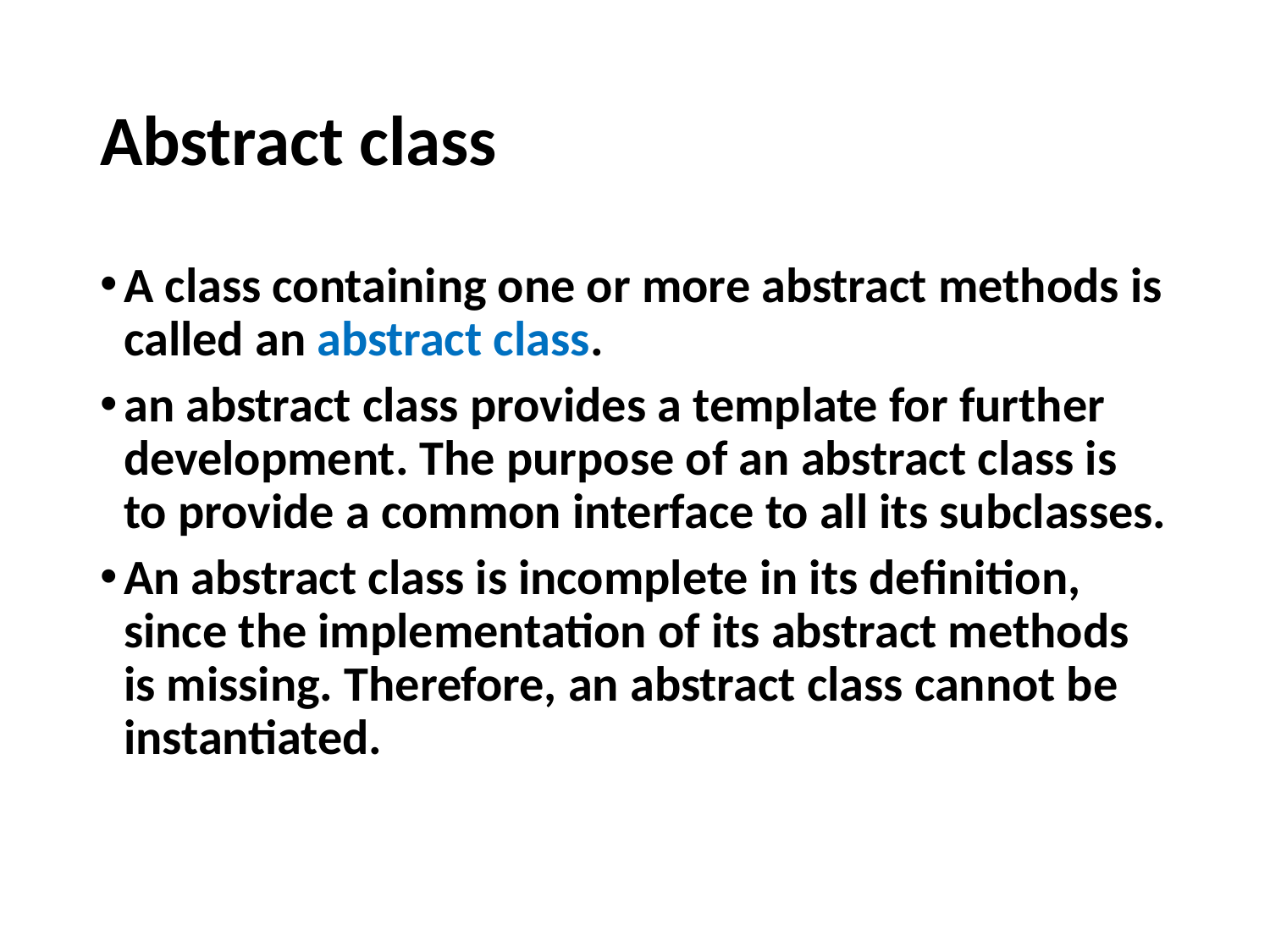

# Abstract class
A class containing one or more abstract methods is called an abstract class.
an abstract class provides a template for further development. The purpose of an abstract class is to provide a common interface to all its subclasses.
An abstract class is incomplete in its definition, since the implementation of its abstract methods is missing. Therefore, an abstract class cannot be instantiated.